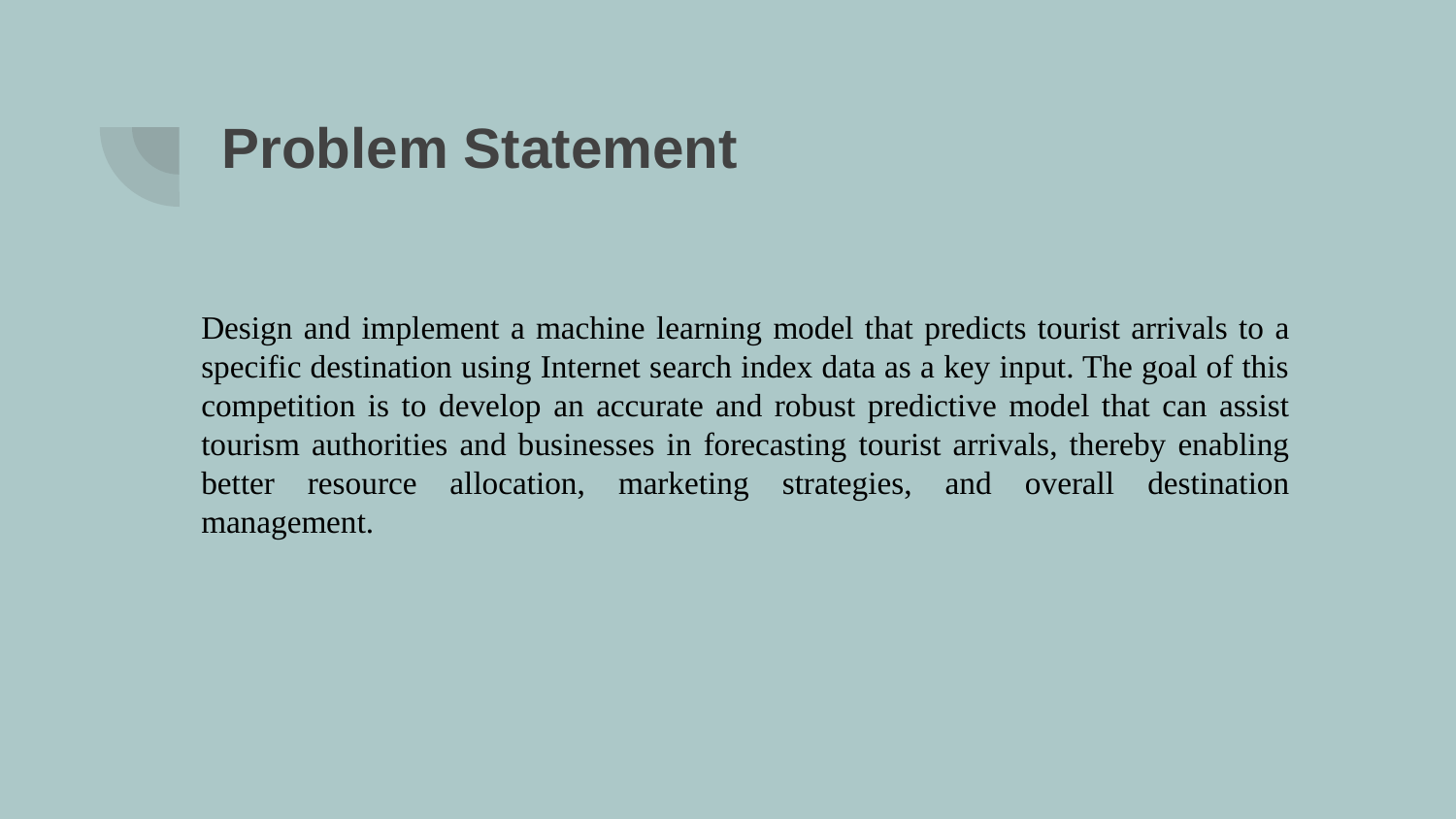

# Problem Statement
Design and implement a machine learning model that predicts tourist arrivals to a specific destination using Internet search index data as a key input. The goal of this competition is to develop an accurate and robust predictive model that can assist tourism authorities and businesses in forecasting tourist arrivals, thereby enabling better resource allocation, marketing strategies, and overall destination management.